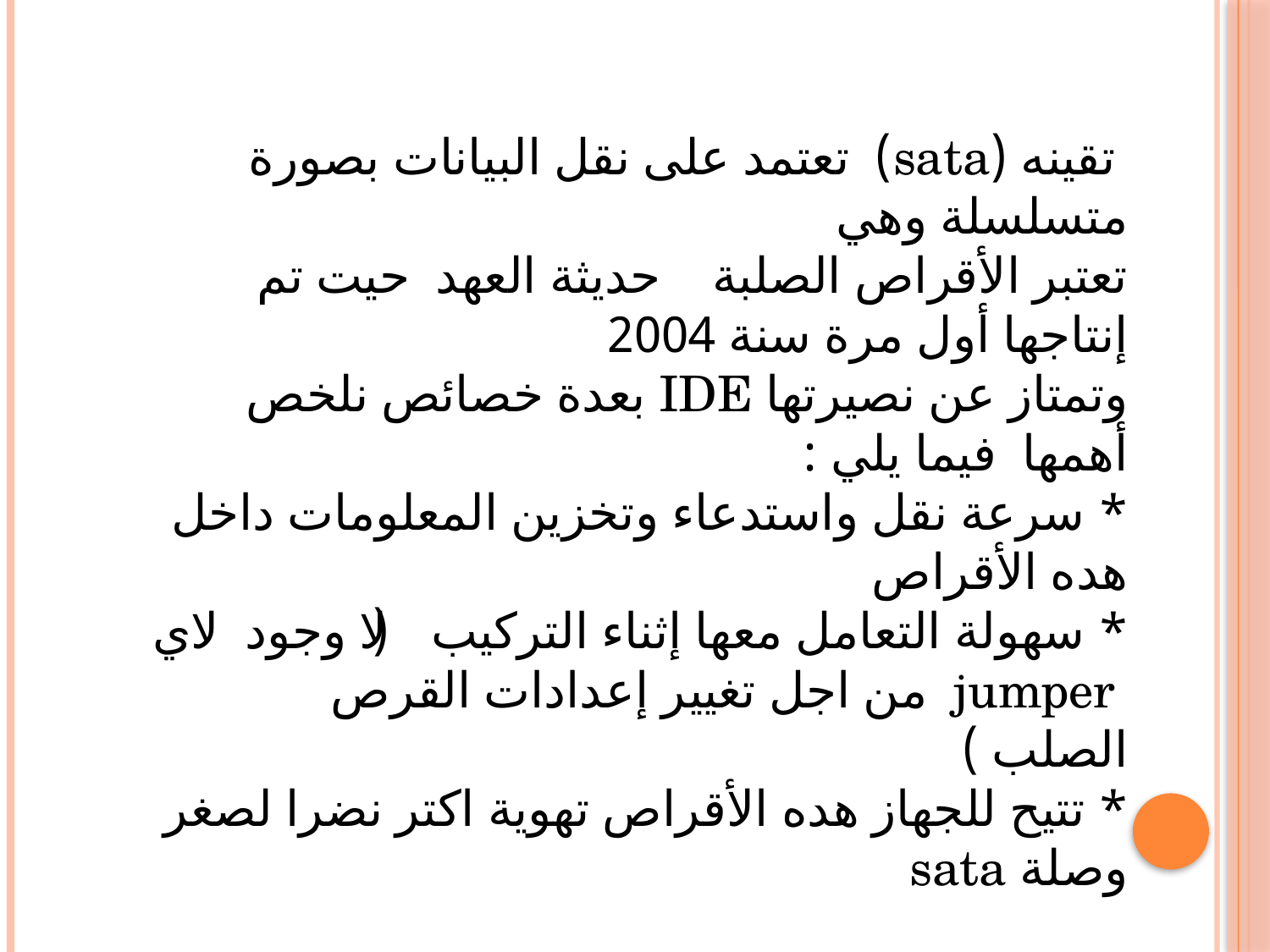

تقينه (sata)  تعتمد على نقل البيانات بصورة متسلسلة وهي
تعتبر الأقراص الصلبة    حديثة العهد  حيت تم إنتاجها أول مرة سنة 2004
وتمتاز عن نصيرتها IDE بعدة خصائص نلخص أهمها  فيما يلي :
* سرعة نقل واستدعاء وتخزين المعلومات داخل هده الأقراص
* سهولة التعامل معها إثناء التركيب ( لا وجود  لاي  jumper  من اجل تغيير إعدادات القرص الصلب )
* تتيح للجهاز هده الأقراص تهوية اكتر نضرا لصغر وصلة sata